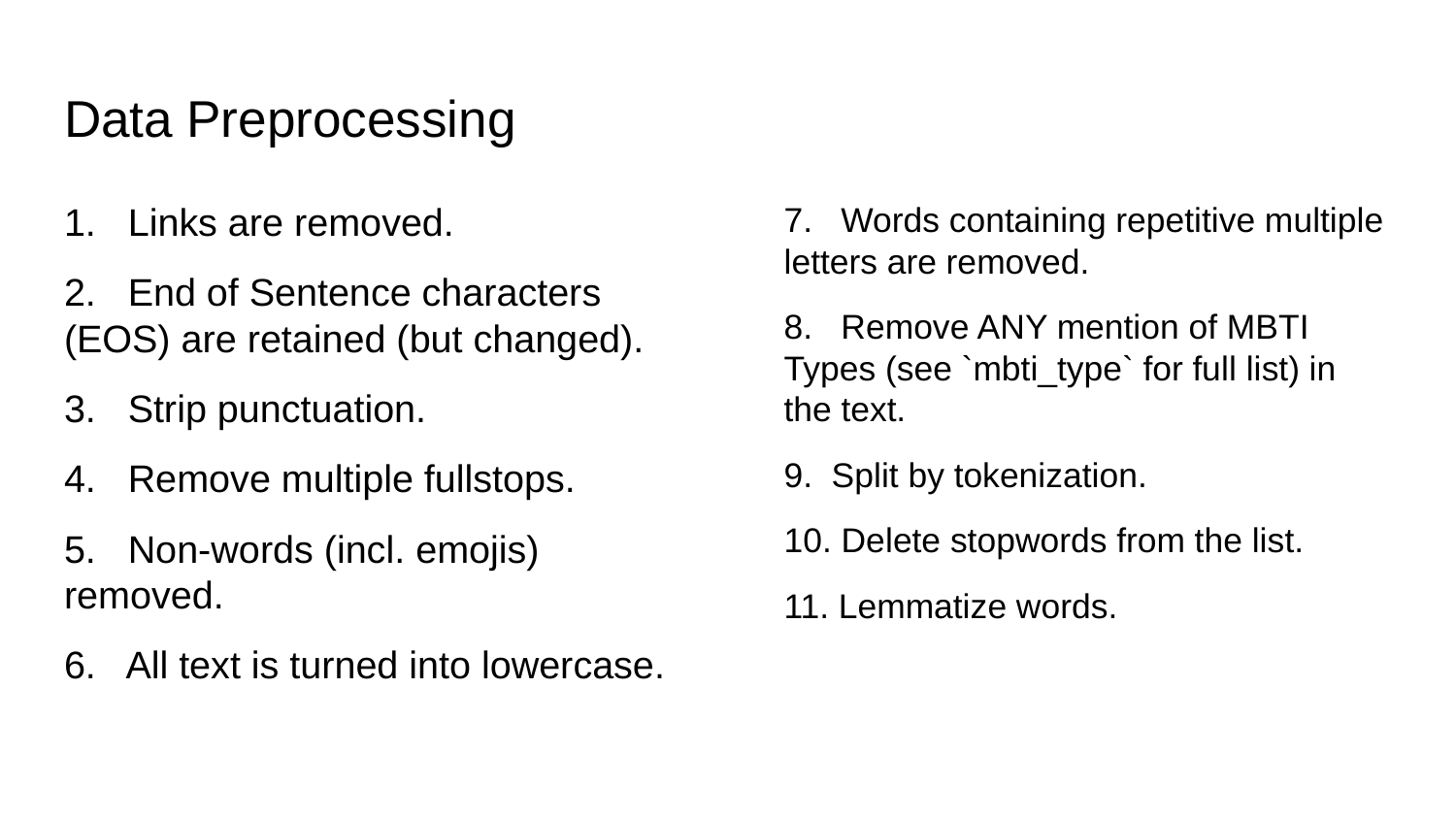

# Data Preprocessing
1.   Links are removed.
2.   End of Sentence characters (EOS) are retained (but changed).
3.   Strip punctuation.
4.   Remove multiple fullstops.
5.   Non-words (incl. emojis) removed.
6.   All text is turned into lowercase.
7.   Words containing repetitive multiple letters are removed.
8.   Remove ANY mention of MBTI Types (see `mbti_type` for full list) in the text.
9.  Split by tokenization.
10. Delete stopwords from the list.
11. Lemmatize words.